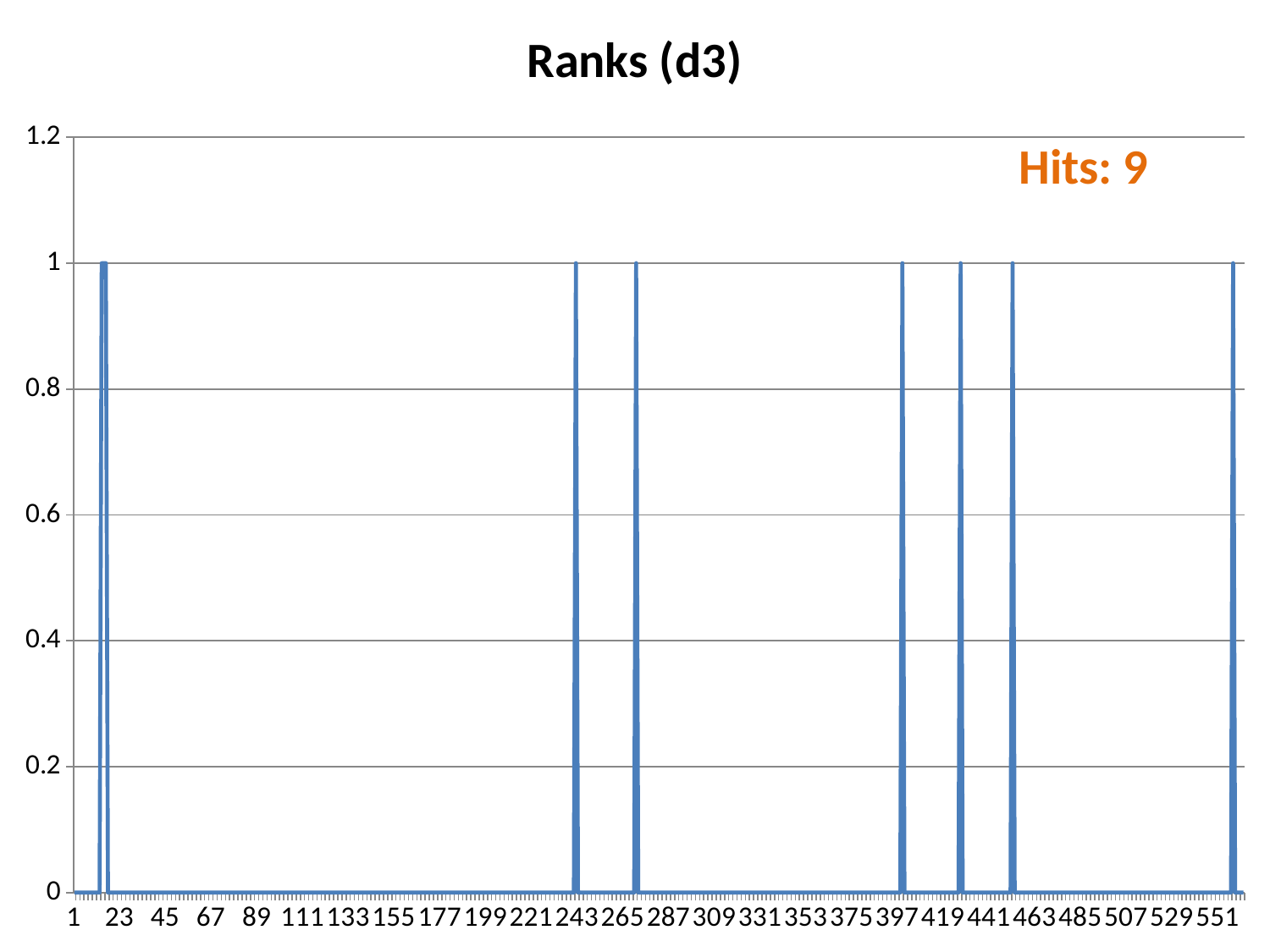

### Chart:

| Category | Ranks (d3) |
|---|---|
Hits: 9